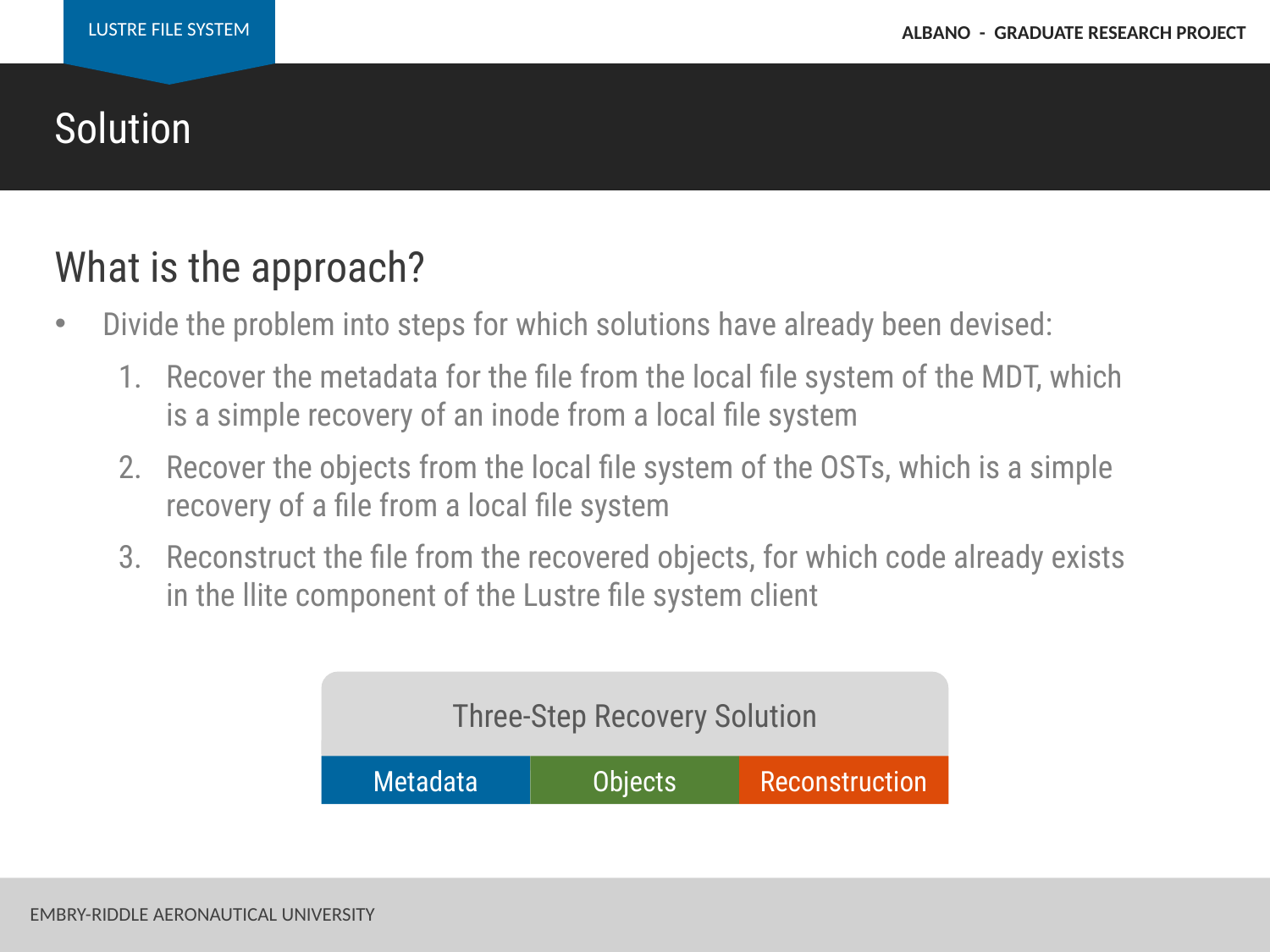

LUSTRE FILE SYSTEM
ALBANO  -  GRADUATE RESEARCH PROJECT

Solution
What is the approach?
Divide the problem into steps for which solutions have already been devised:
Recover the metadata for the file from the local file system of the MDT, which is a simple recovery of an inode from a local file system
Recover the objects from the local file system of the OSTs, which is a simple recovery of a file from a local file system
Reconstruct the file from the recovered objects, for which code already exists in the llite component of the Lustre file system client

Three-Step Recovery Solution
Metadata
Objects
Reconstruction

34
Embry-Riddle Aeronautical University